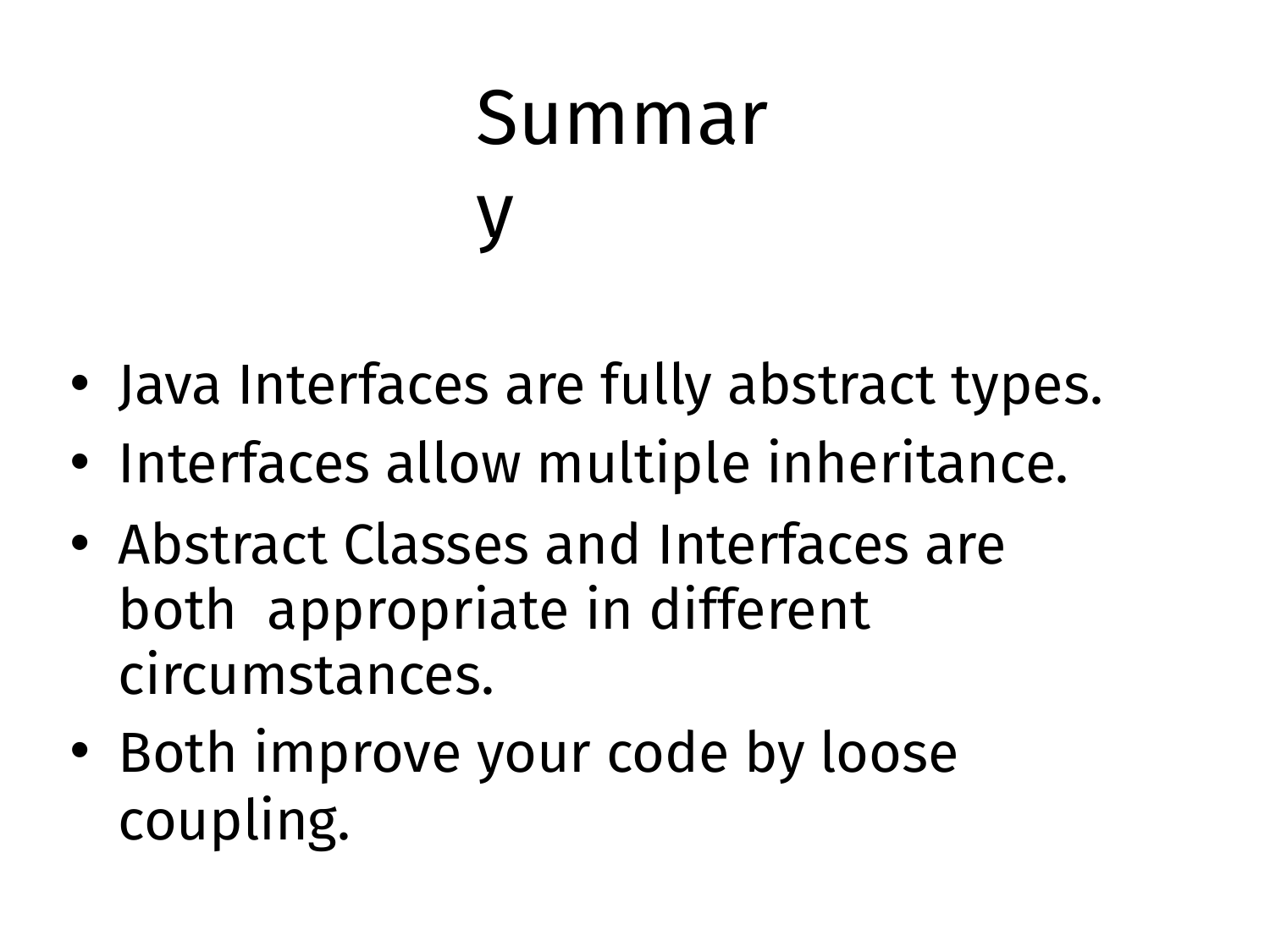

# Summary
Java Interfaces are fully abstract types.
Interfaces allow multiple inheritance.
Abstract Classes and Interfaces are both  appropriate in different circumstances.
Both improve your code by loose coupling.